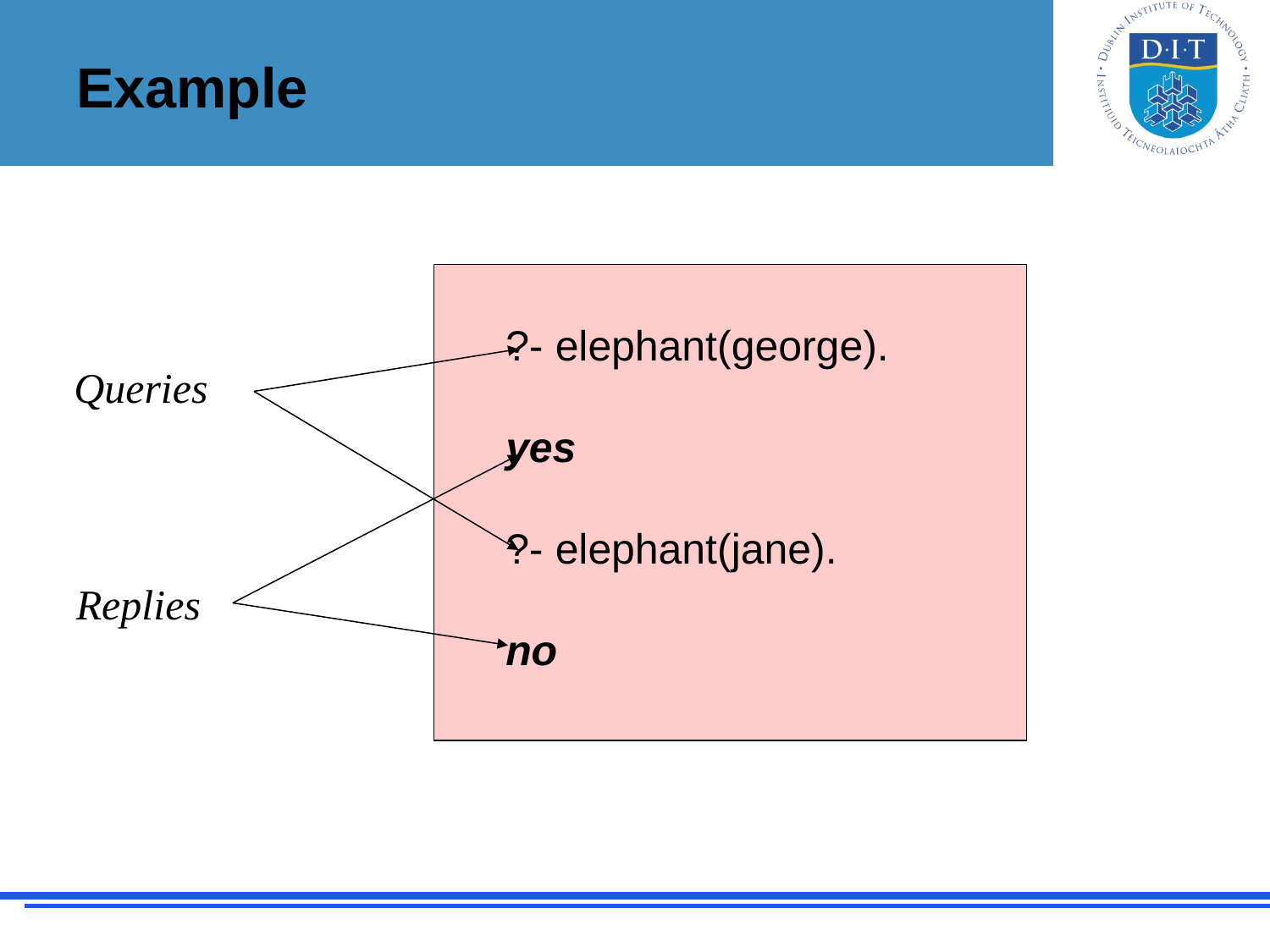

# Example

?- elephant(george).

yes

?- elephant(jane).

no

Queries

Replies